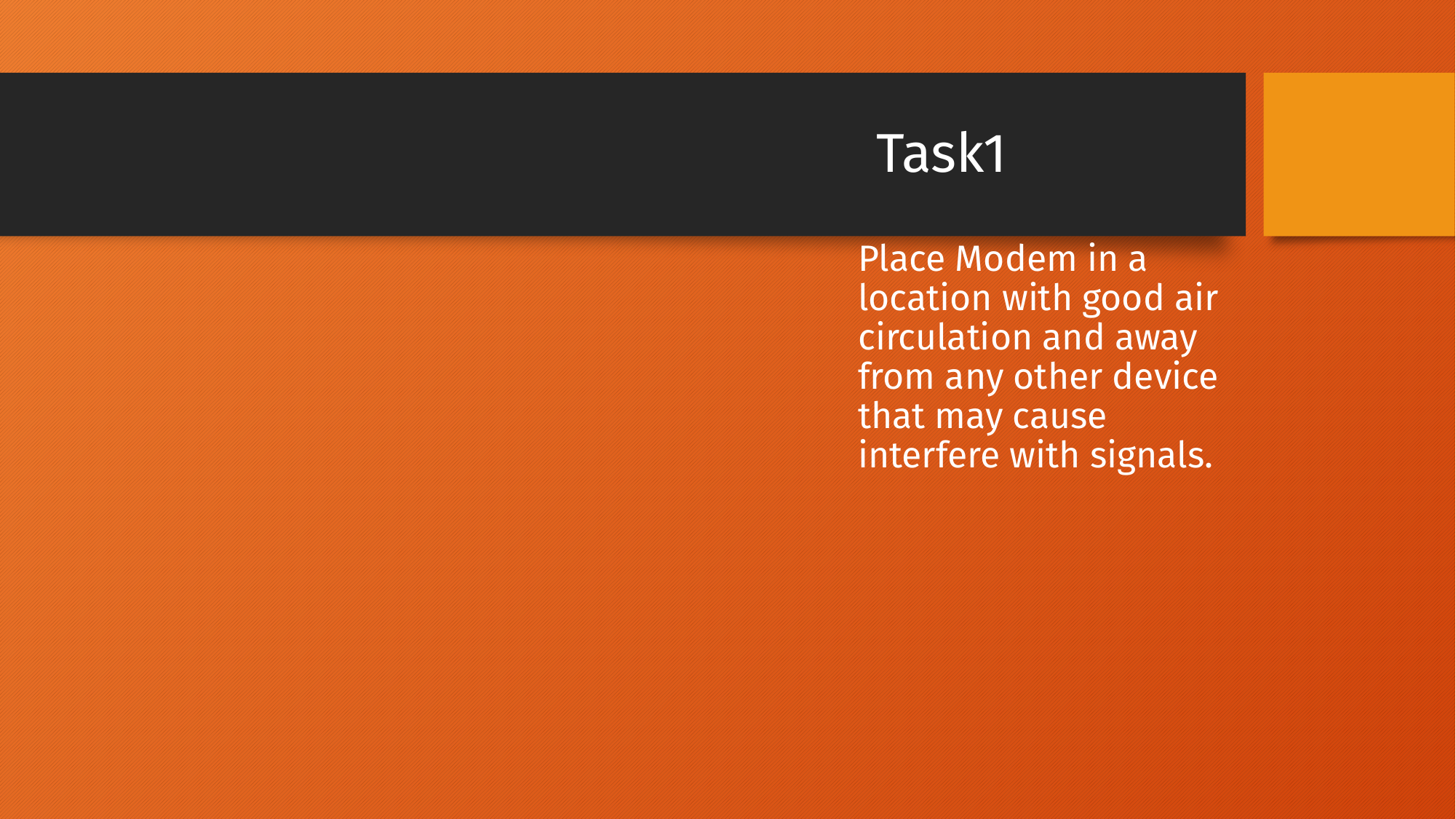

# Task1
Place Modem in a location with good air circulation and away from any other device that may cause interfere with signals.